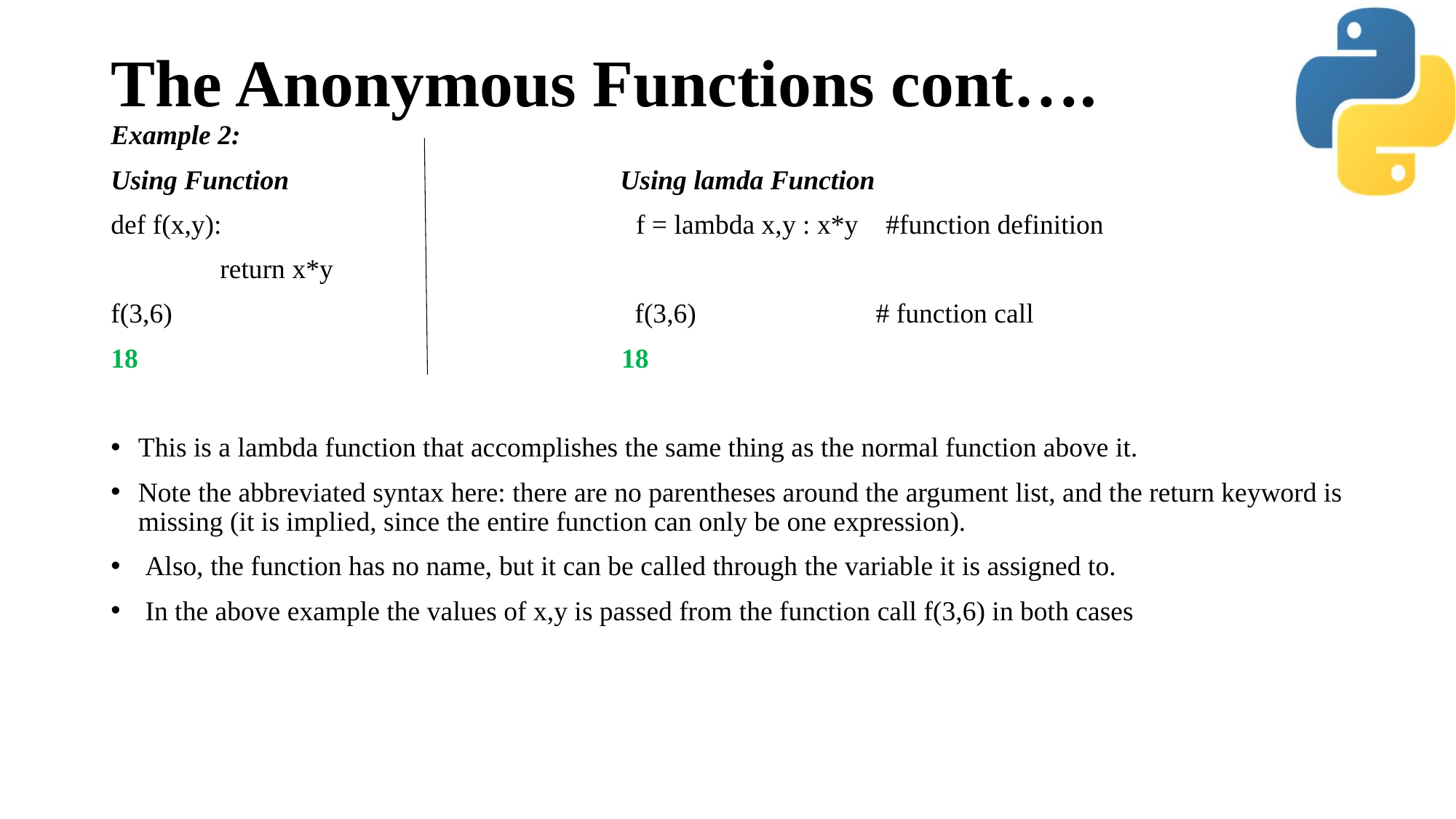

# The Anonymous Functions cont….
Example 2:
Using Function                                                Using lamda Function
def f(x,y):                                                            f = lambda x,y : x*y    #function definition
	return x*y
f(3,6)                                                                   f(3,6)                          # function call
18                                                                      18

This is a lambda function that accomplishes the same thing as the normal function above it.
Note the abbreviated syntax here: there are no parentheses around the argument list, and the return keyword is missing (it is implied, since the entire function can only be one expression).
 Also, the function has no name, but it can be called through the variable it is assigned to.
 In the above example the values of x,y is passed from the function call f(3,6) in both cases